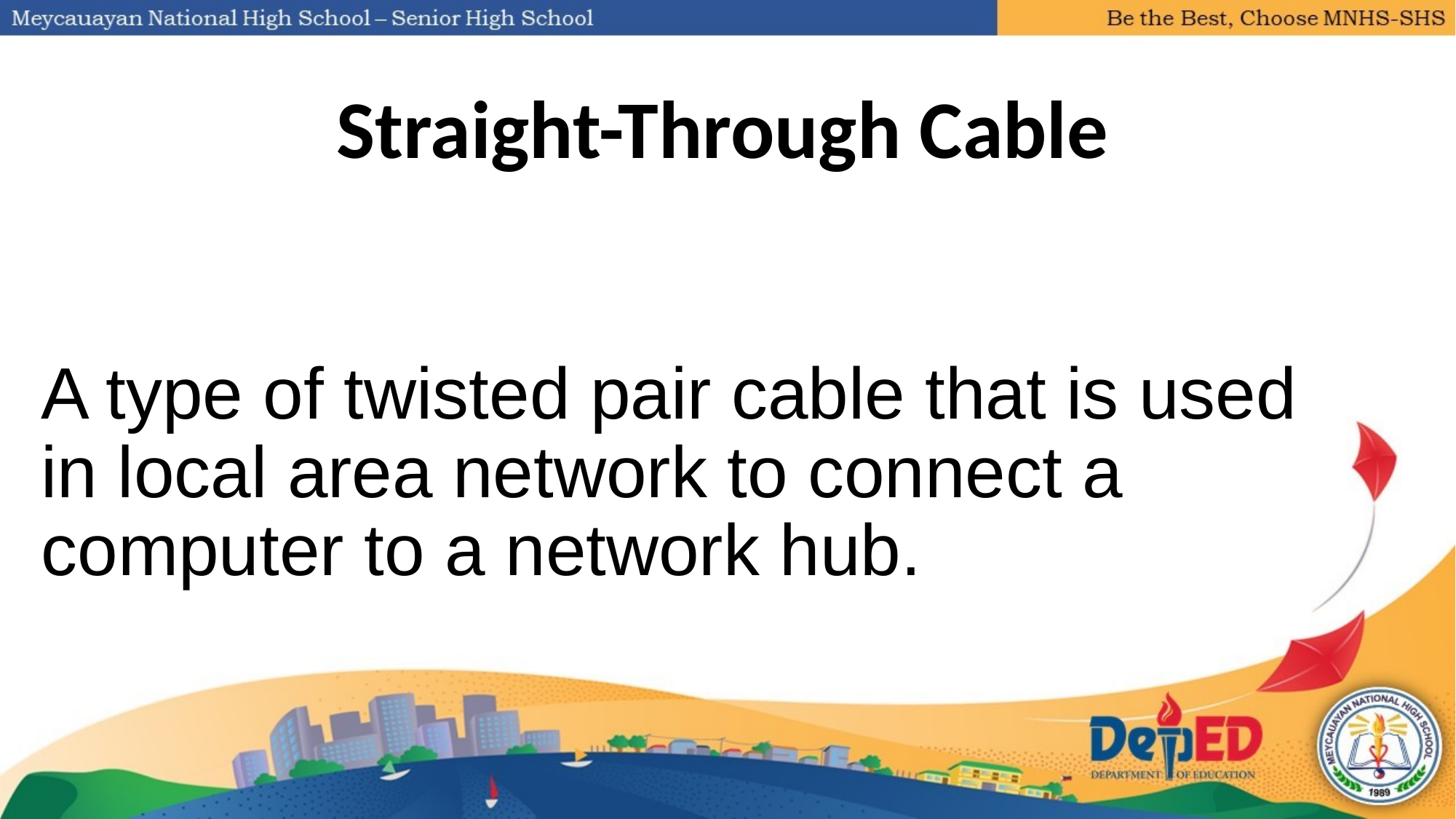

# Straight-Through Cable
A type of twisted pair cable that is used in local area network to connect a computer to a network hub.